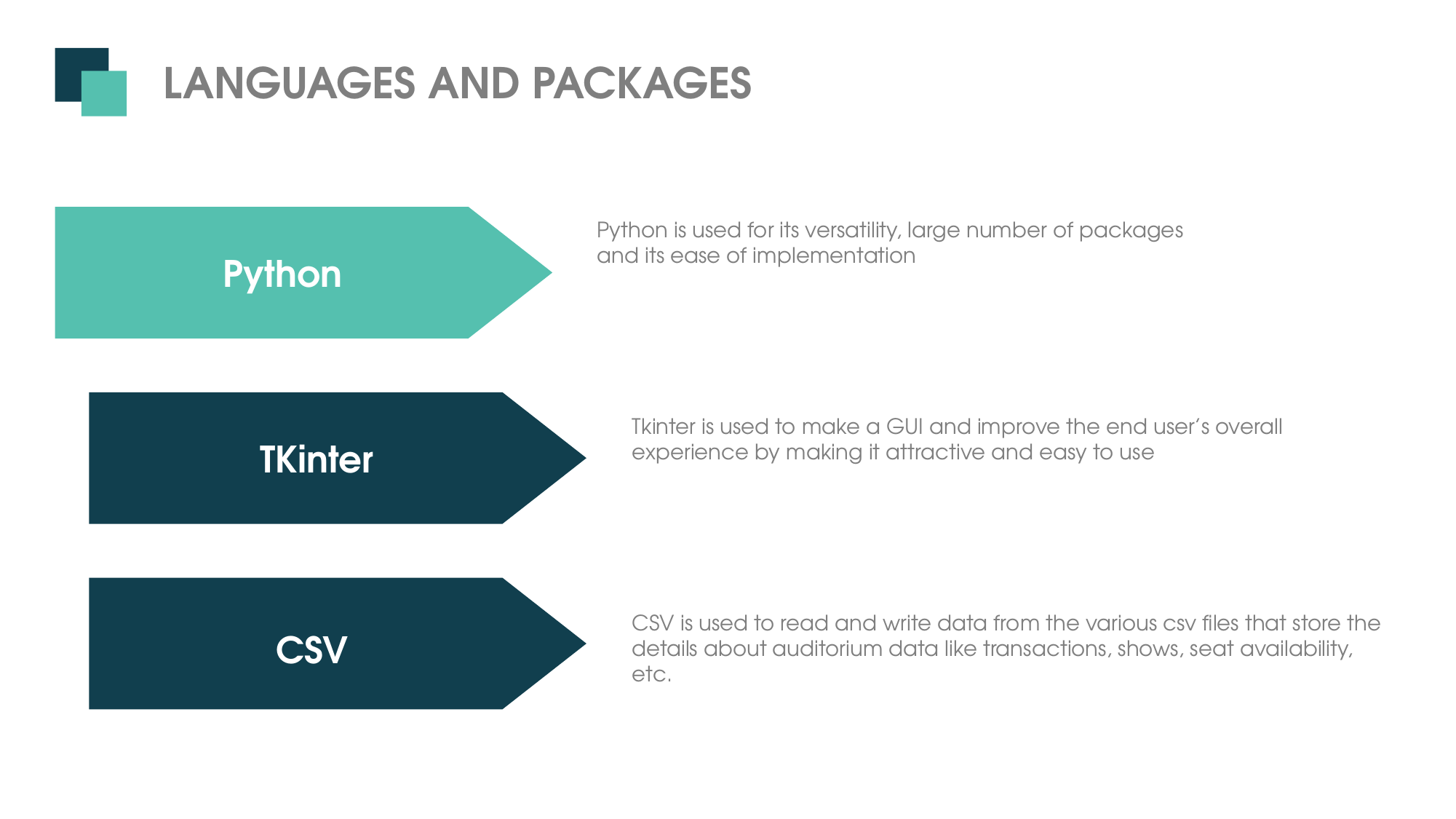

LANGUAGES AND PACKAGES
Python
Python is used for its versatility, large number of packages
and its ease of implementation
TKinter
Tkinter is used to make a GUI and improve the end user’s overall experience by making it attractive and easy to use

CSV is used to read and write data from the various csv files that store the details about auditorium data like transactions, shows, seat availability, etc.
CSV